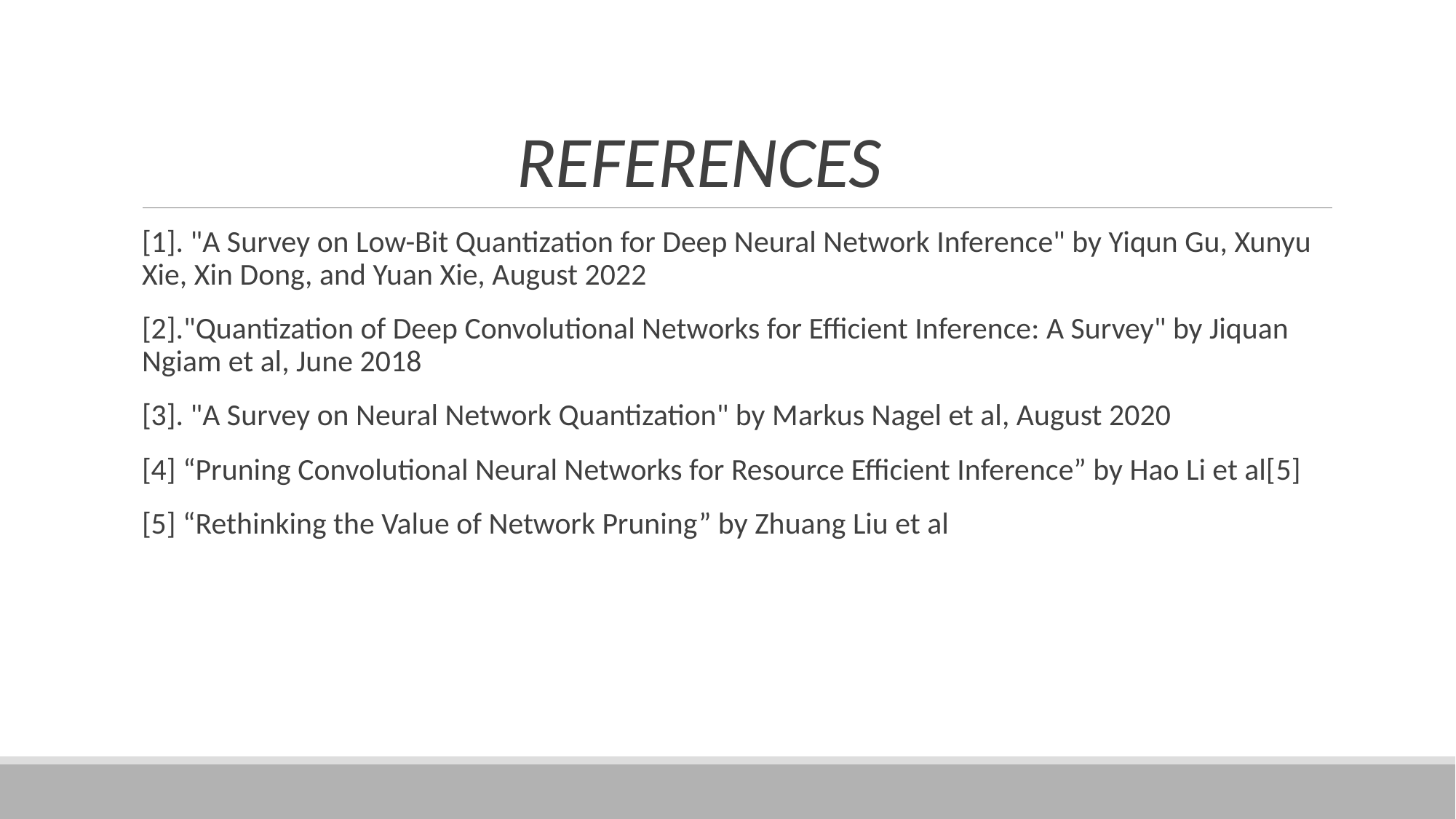

# REFERENCES
[1]. "A Survey on Low-Bit Quantization for Deep Neural Network Inference" by Yiqun Gu, Xunyu Xie, Xin Dong, and Yuan Xie, August 2022
[2]."Quantization of Deep Convolutional Networks for Efficient Inference: A Survey" by Jiquan Ngiam et al, June 2018
[3]. "A Survey on Neural Network Quantization" by Markus Nagel et al, August 2020
[4] “Pruning Convolutional Neural Networks for Resource Efficient Inference” by Hao Li et al[5]
[5] “Rethinking the Value of Network Pruning” by Zhuang Liu et al